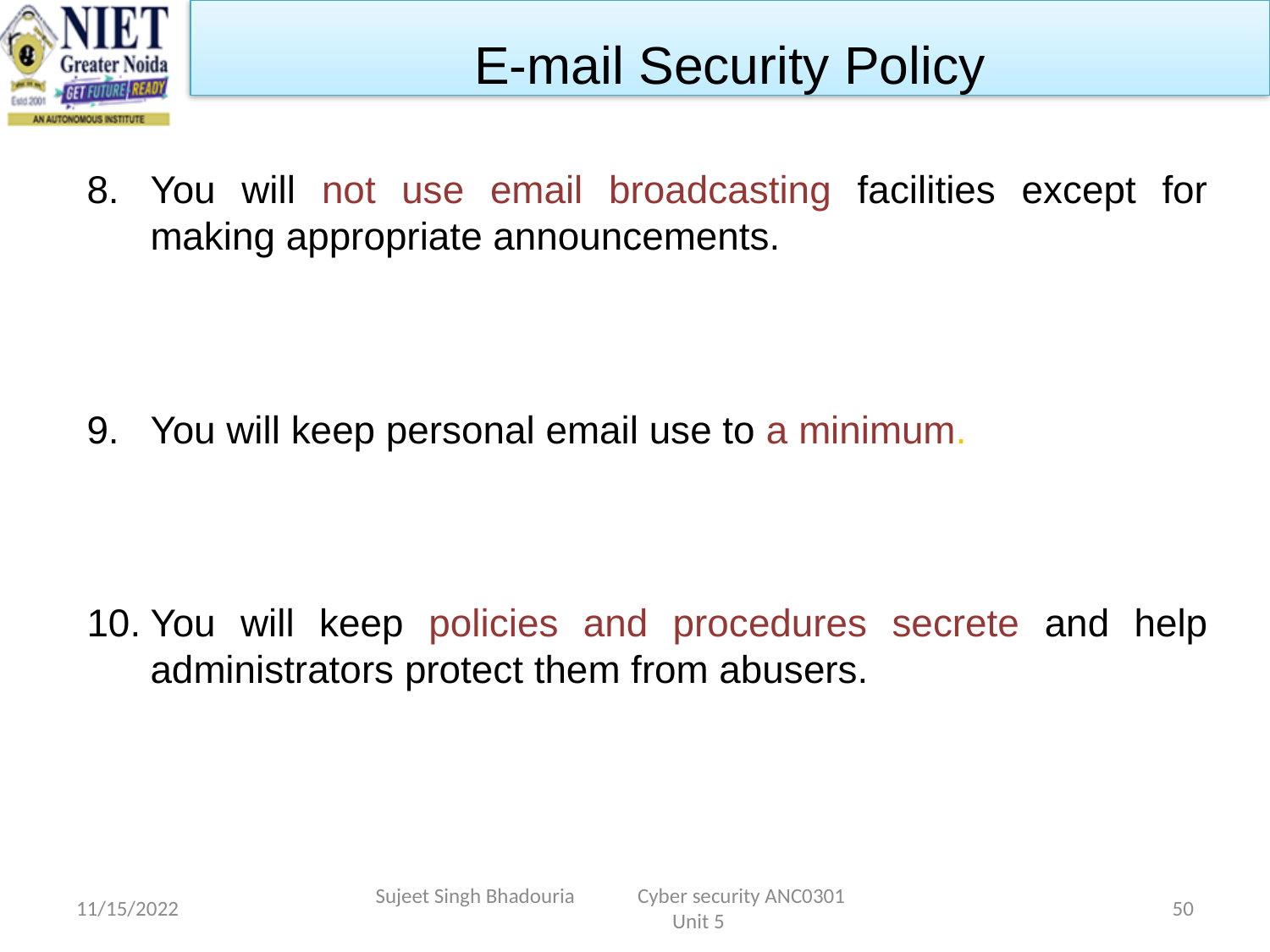

E-mail Security Policy
You will not use email broadcasting facilities except for making appropriate announcements.

You will keep personal email use to a minimum.

You will keep policies and procedures secrete and help administrators protect them from abusers.

11/15/2022
Sujeet Singh Bhadouria             Cyber security ANC0301                                     Unit 5
50